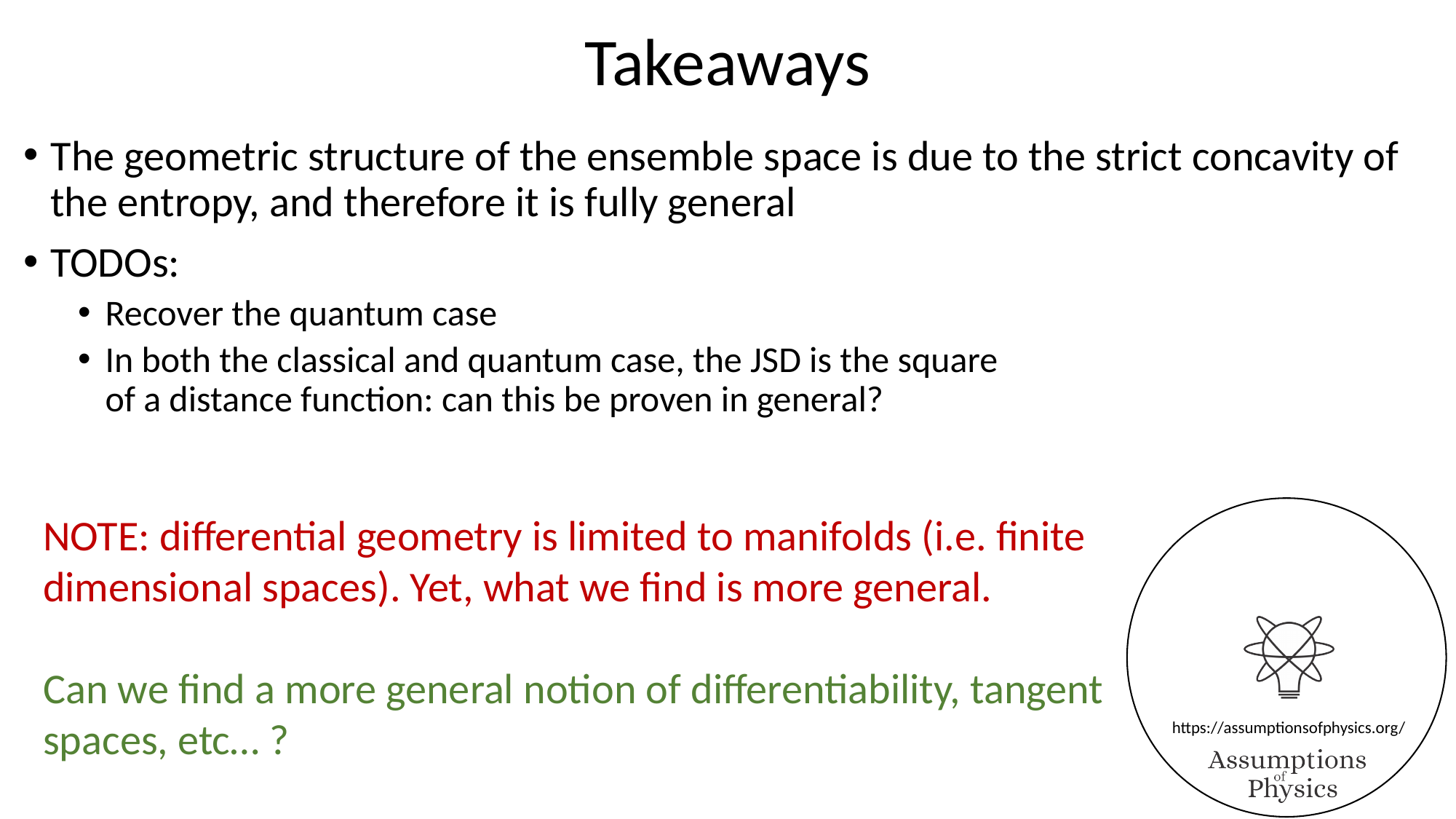

# Takeaways
The geometric structure of the ensemble space is due to the strict concavity of the entropy, and therefore it is fully general
TODOs:
Recover the quantum case
In both the classical and quantum case, the JSD is the square
of a distance function: can this be proven in general?
NOTE: differential geometry is limited to manifolds (i.e. finite dimensional spaces). Yet, what we find is more general.
Can we find a more general notion of differentiability, tangent spaces, etc… ?